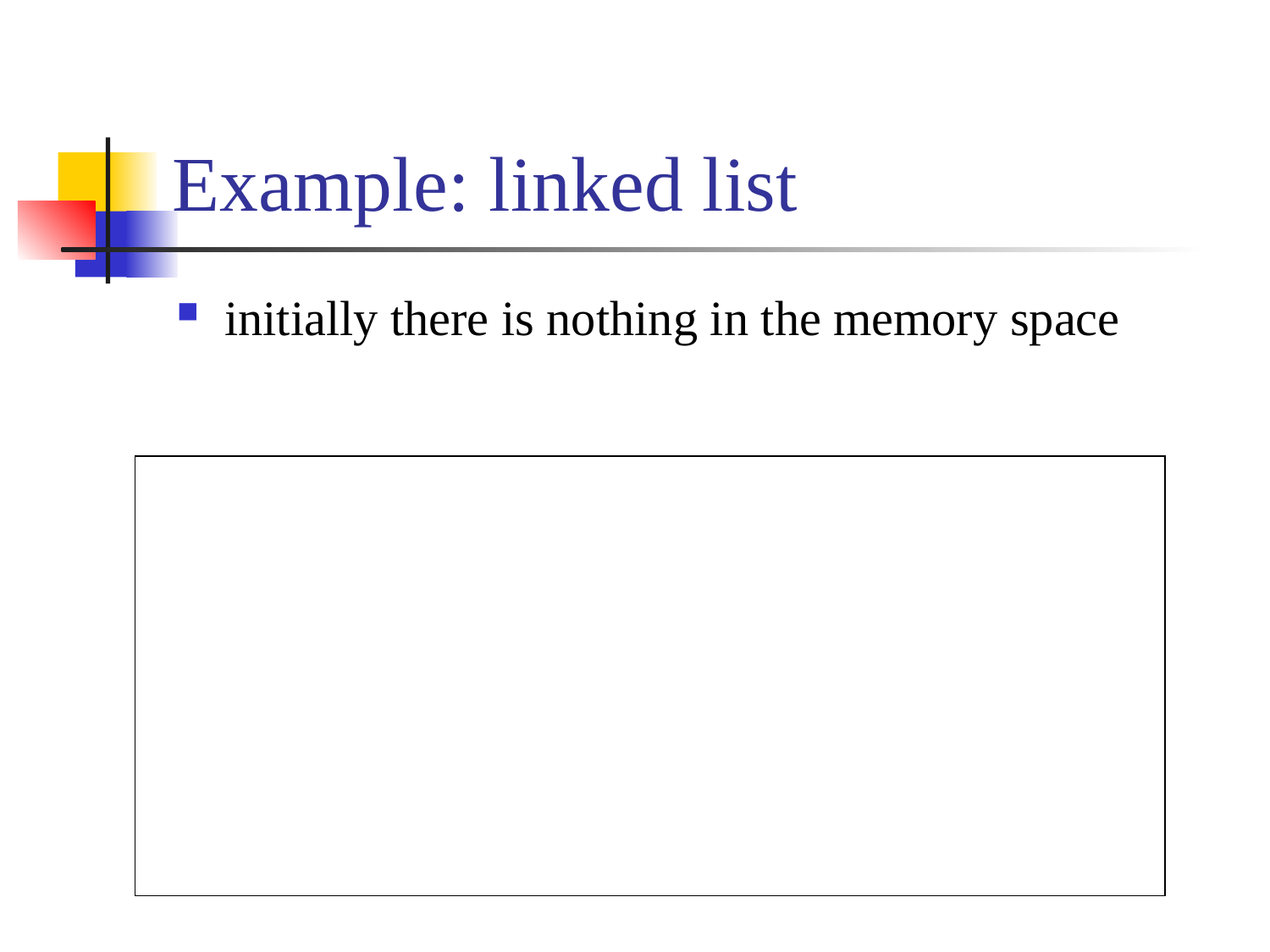

# Example: linked list
initially there is nothing in the memory space